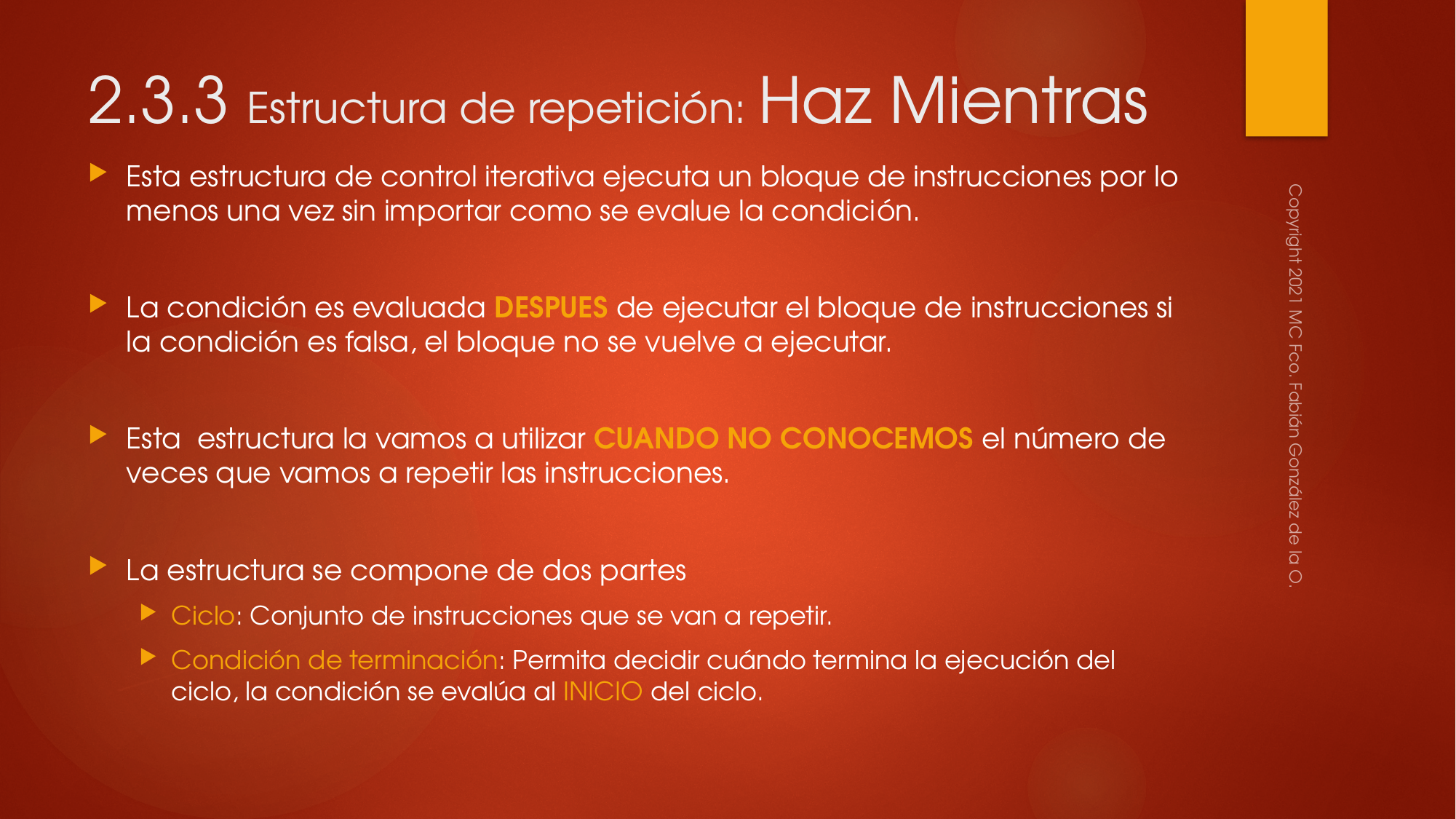

# 2.3.3 Estructura de repetición: Haz Mientras
Esta estructura de control iterativa ejecuta un bloque de instrucciones por lo menos una vez sin importar como se evalue la condición.

La condición es evaluada DESPUES de ejecutar el bloque de instrucciones si la condición es falsa, el bloque no se vuelve a ejecutar.

Esta  estructura la vamos a utilizar CUANDO NO CONOCEMOS el número de veces que vamos a repetir las instrucciones.

La estructura se compone de dos partes
Ciclo: Conjunto de instrucciones que se van a repetir.
Condición de terminación: Permita decidir cuándo termina la ejecución del ciclo, la condición se evalúa al INICIO del ciclo.
Copyright 2021 MC Fco. Fabián González de la O.